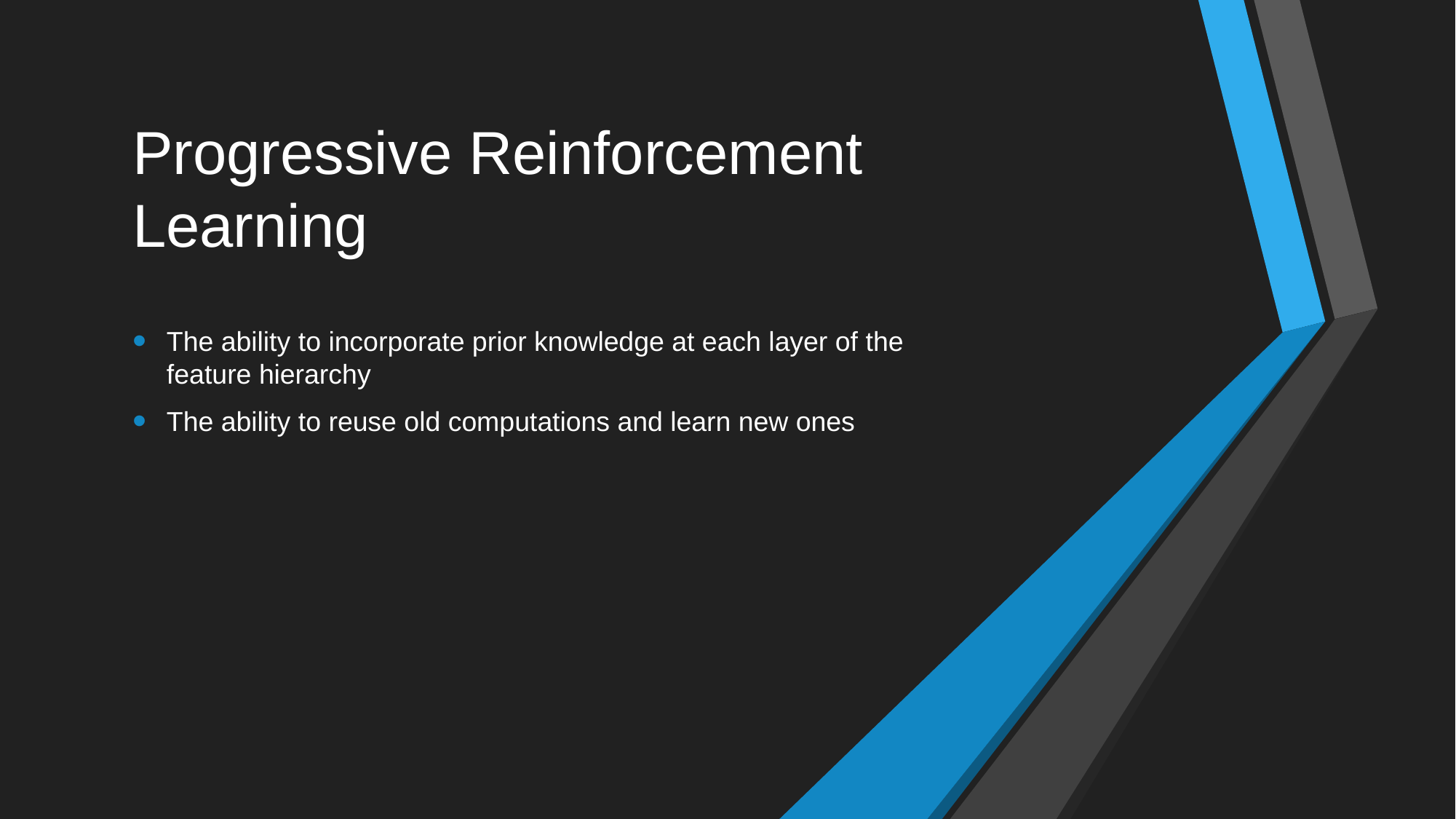

# Progressive Reinforcement Learning
The ability to incorporate prior knowledge at each layer of the feature hierarchy
The ability to reuse old computations and learn new ones